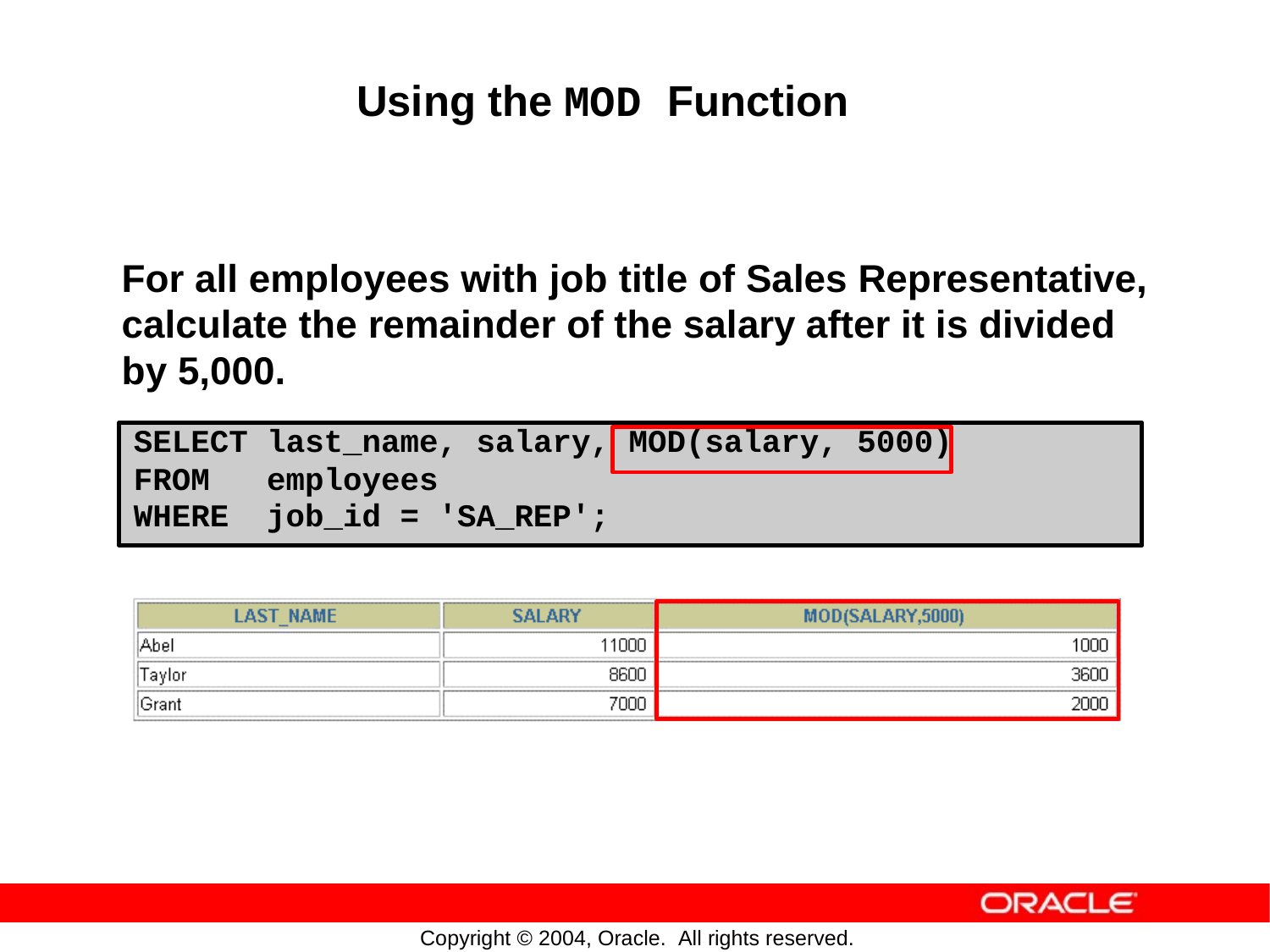

Using the MOD Function
For all employees with job title of Sales Representative,
calculate
the
remainder
of
the
salary
after
it
is
divided
by
5,000.

SELECT last_name, salary, MOD(salary, 5000)
FROM  employees
WHERE job_id = 'SA_REP';

Copyright © 2004, Oracle.  All rights reserved.